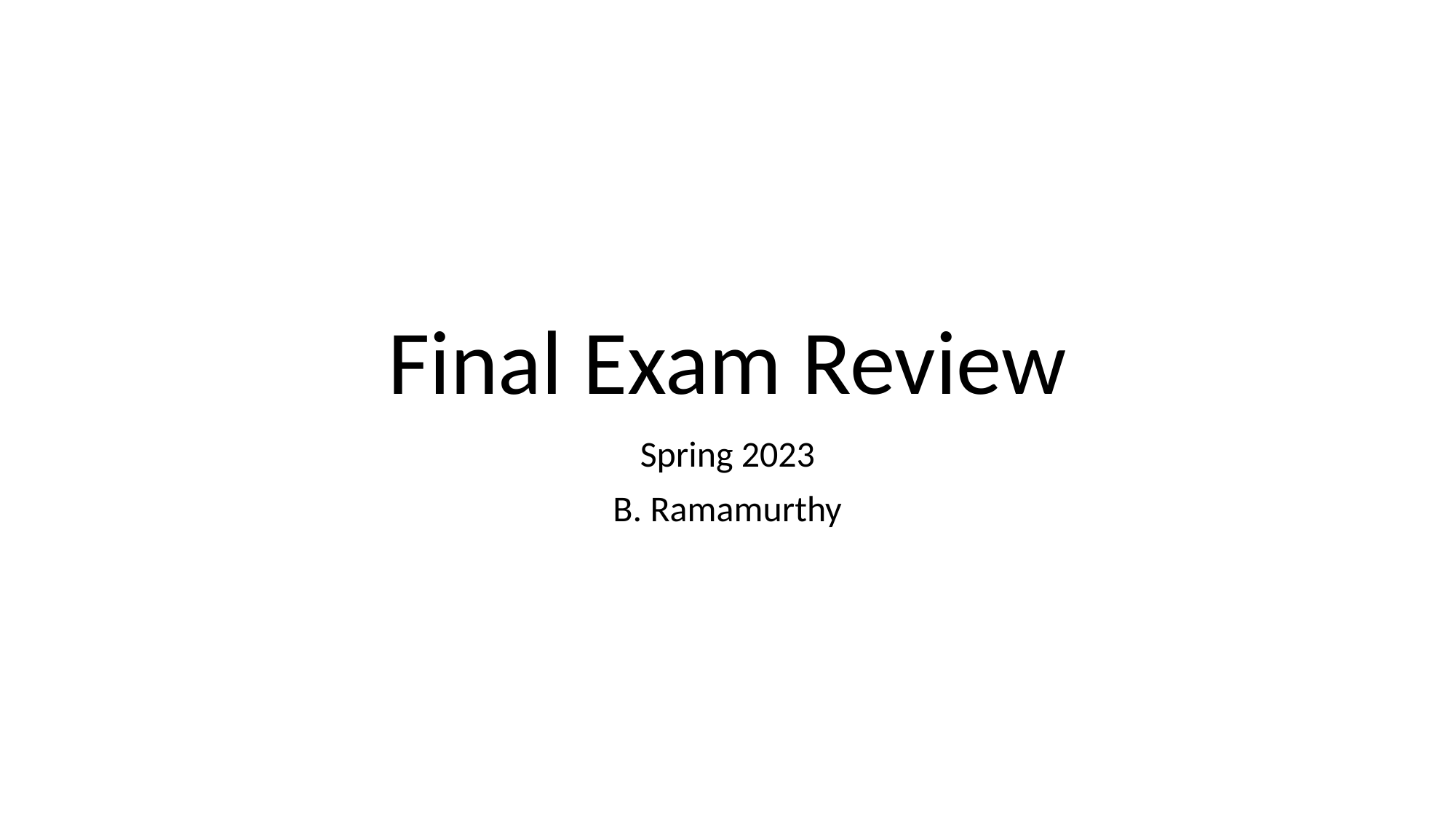

# Final Exam Review
Spring 2023
B. Ramamurthy